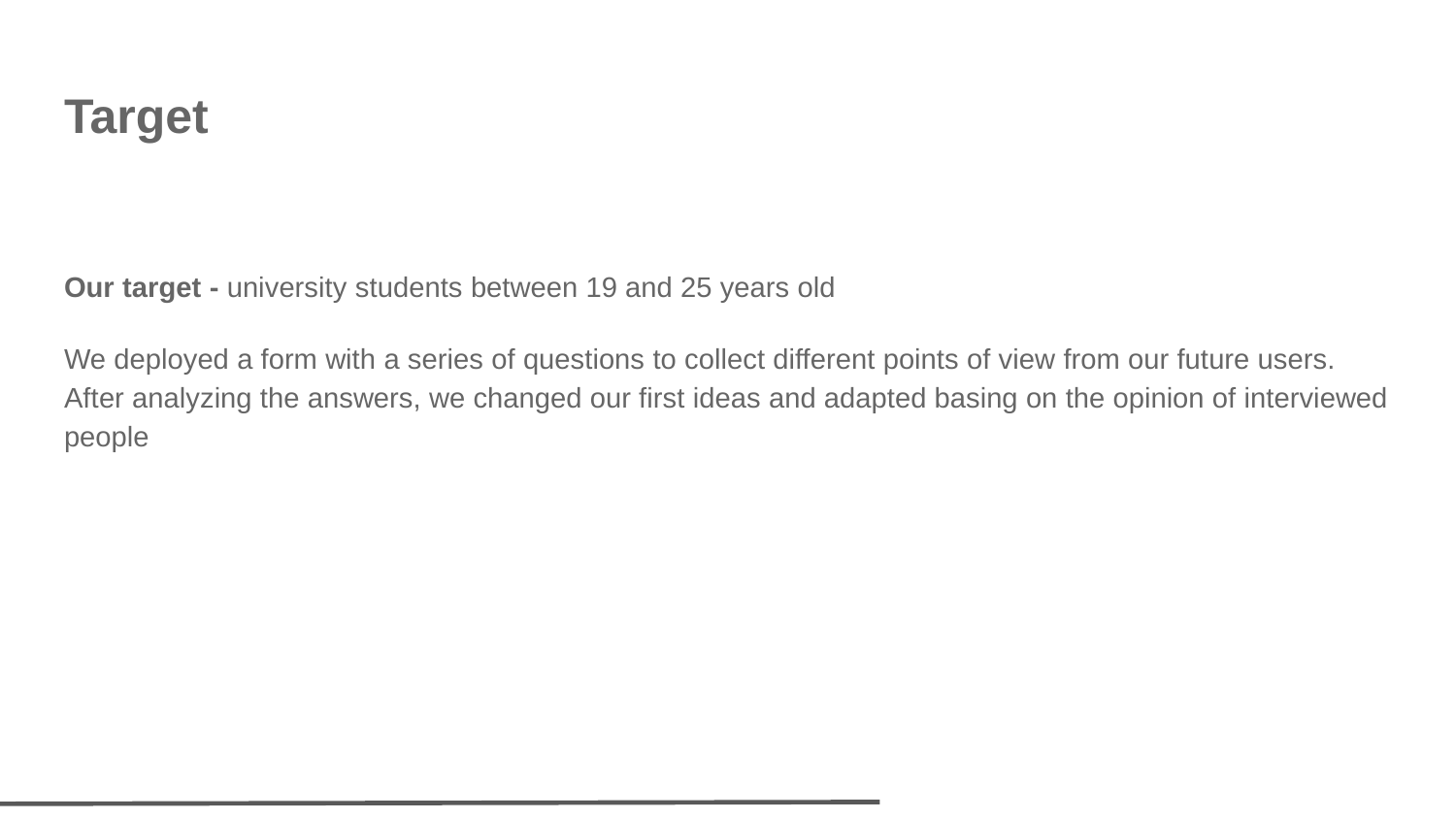

# Target

Our target - university students between 19 and 25 years old
We deployed a form with a series of questions to collect different points of view from our future users. After analyzing the answers, we changed our first ideas and adapted basing on the opinion of interviewed people